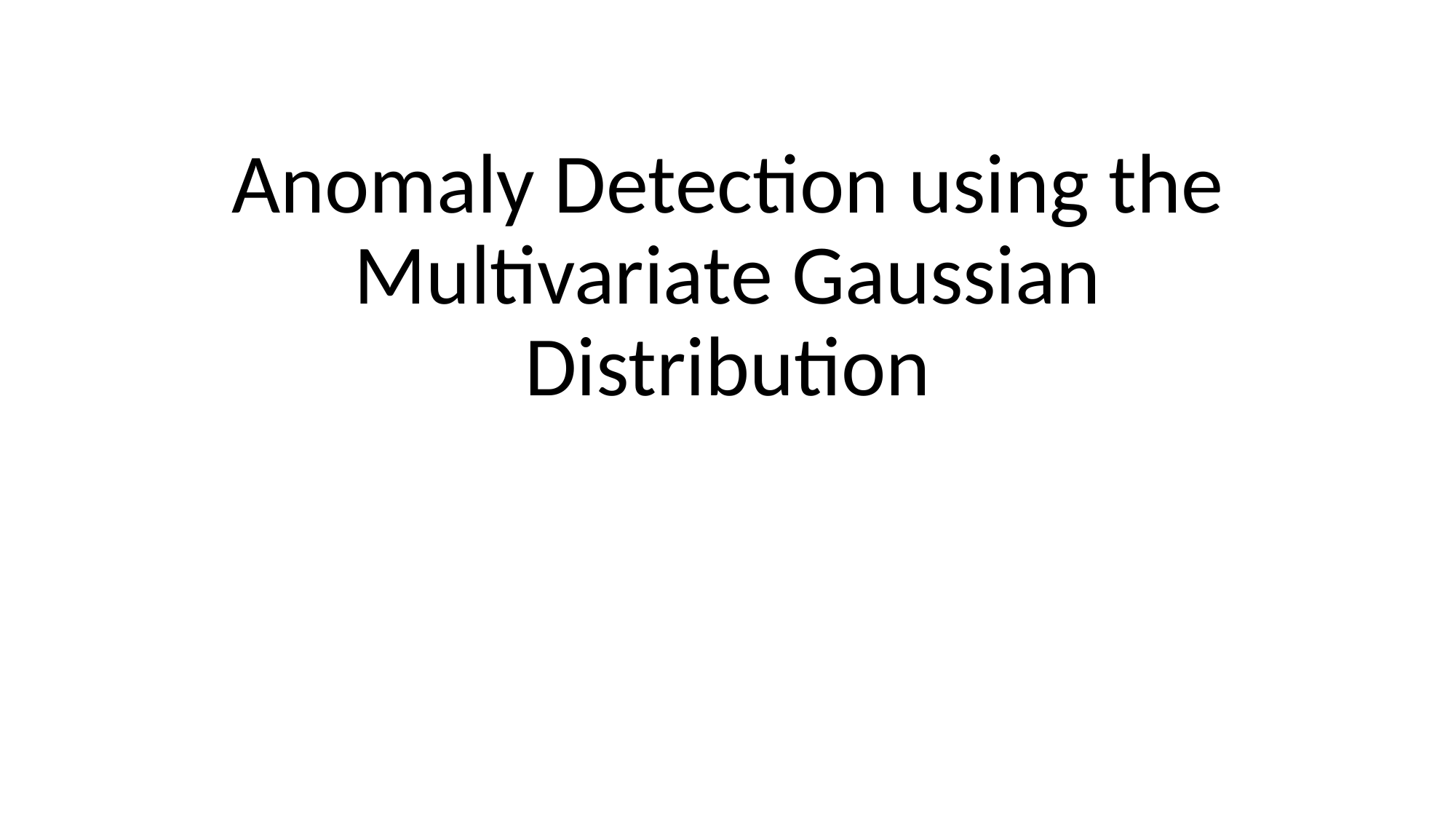

# Anomaly Detection using the Multivariate Gaussian Distribution